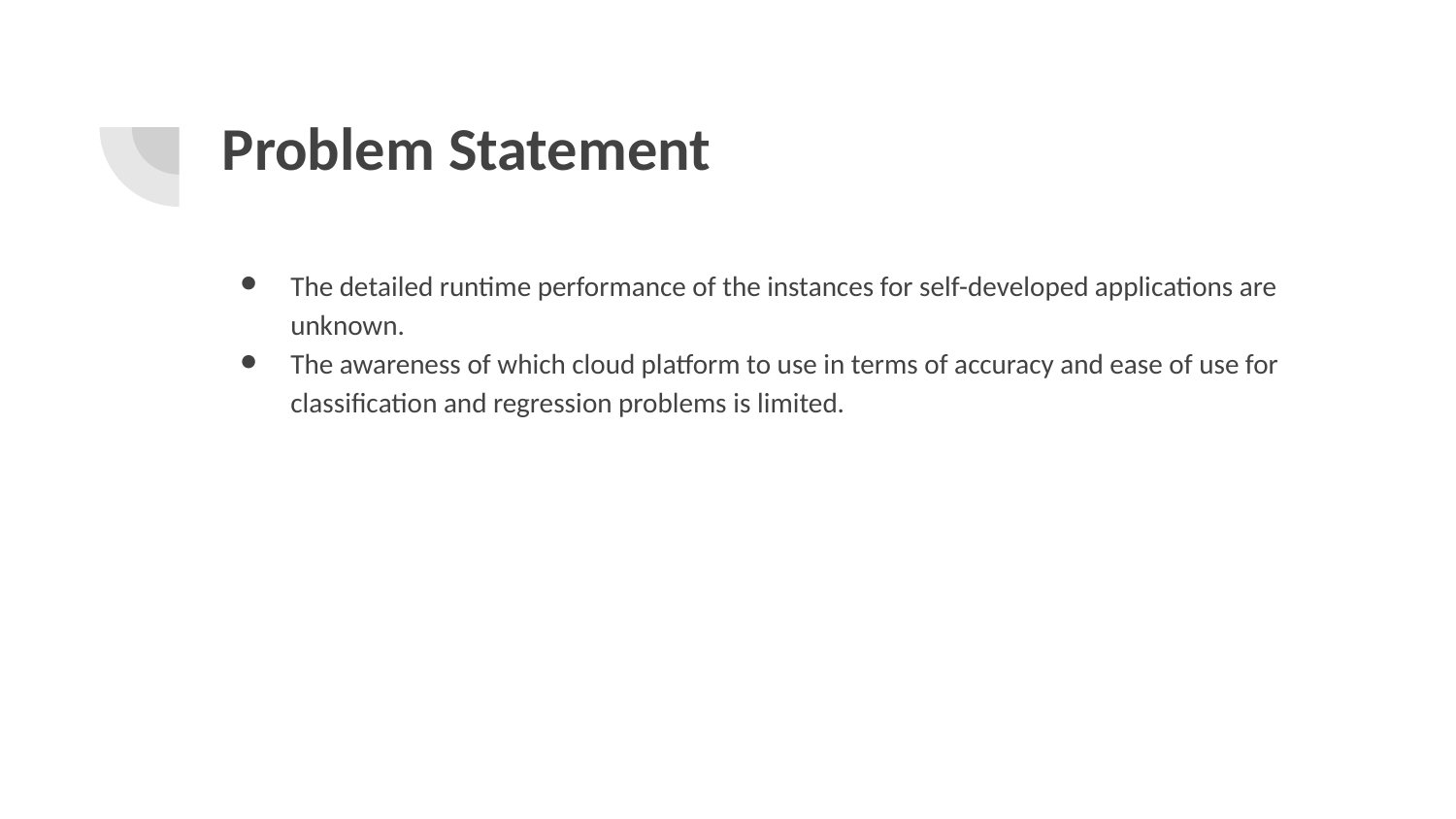

# Problem Statement
The detailed runtime performance of the instances for self-developed applications are unknown.
The awareness of which cloud platform to use in terms of accuracy and ease of use for classification and regression problems is limited.